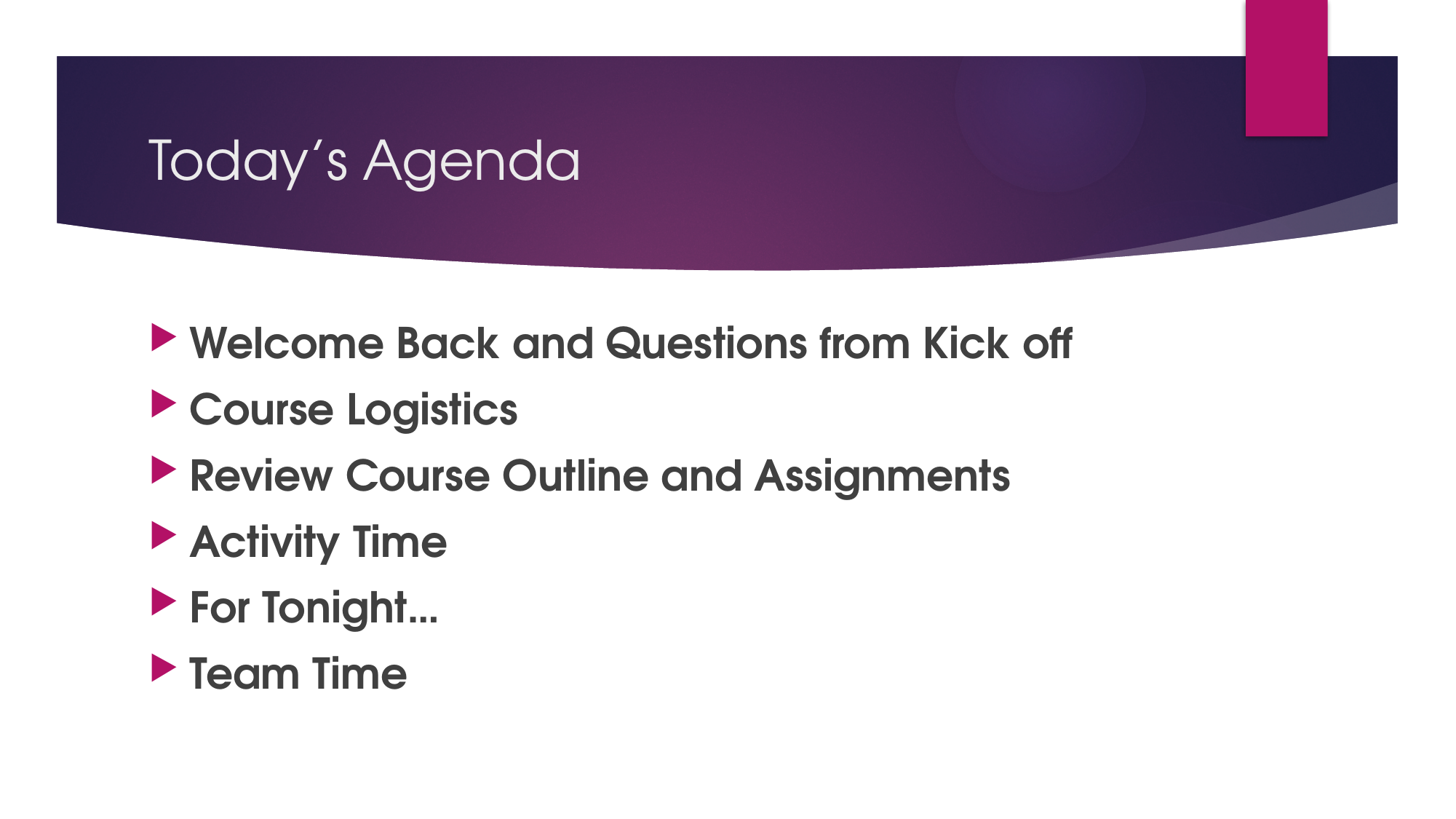

# Today’s Agenda
Welcome Back and Questions from Kick off
Course Logistics
Review Course Outline and Assignments
Activity Time
For Tonight…
Team Time